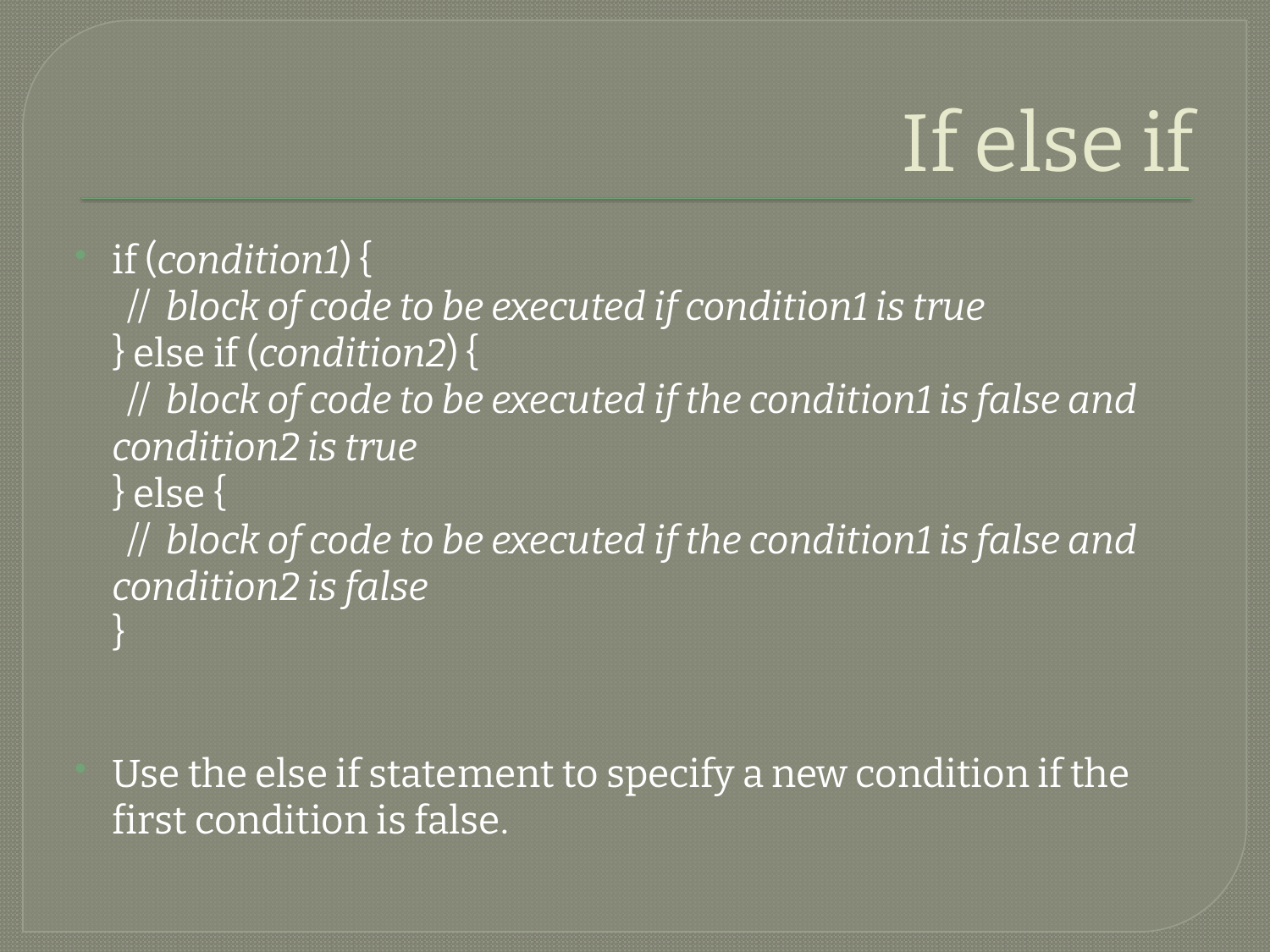

# If else if
if (condition1) {
  //  block of code to be executed if condition1 is true
} else if (condition2) {
  //  block of code to be executed if the condition1 is false and condition2 is true
} else {
  //  block of code to be executed if the condition1 is false and condition2 is false
}

Use the else if statement to specify a new condition if the first condition is false.